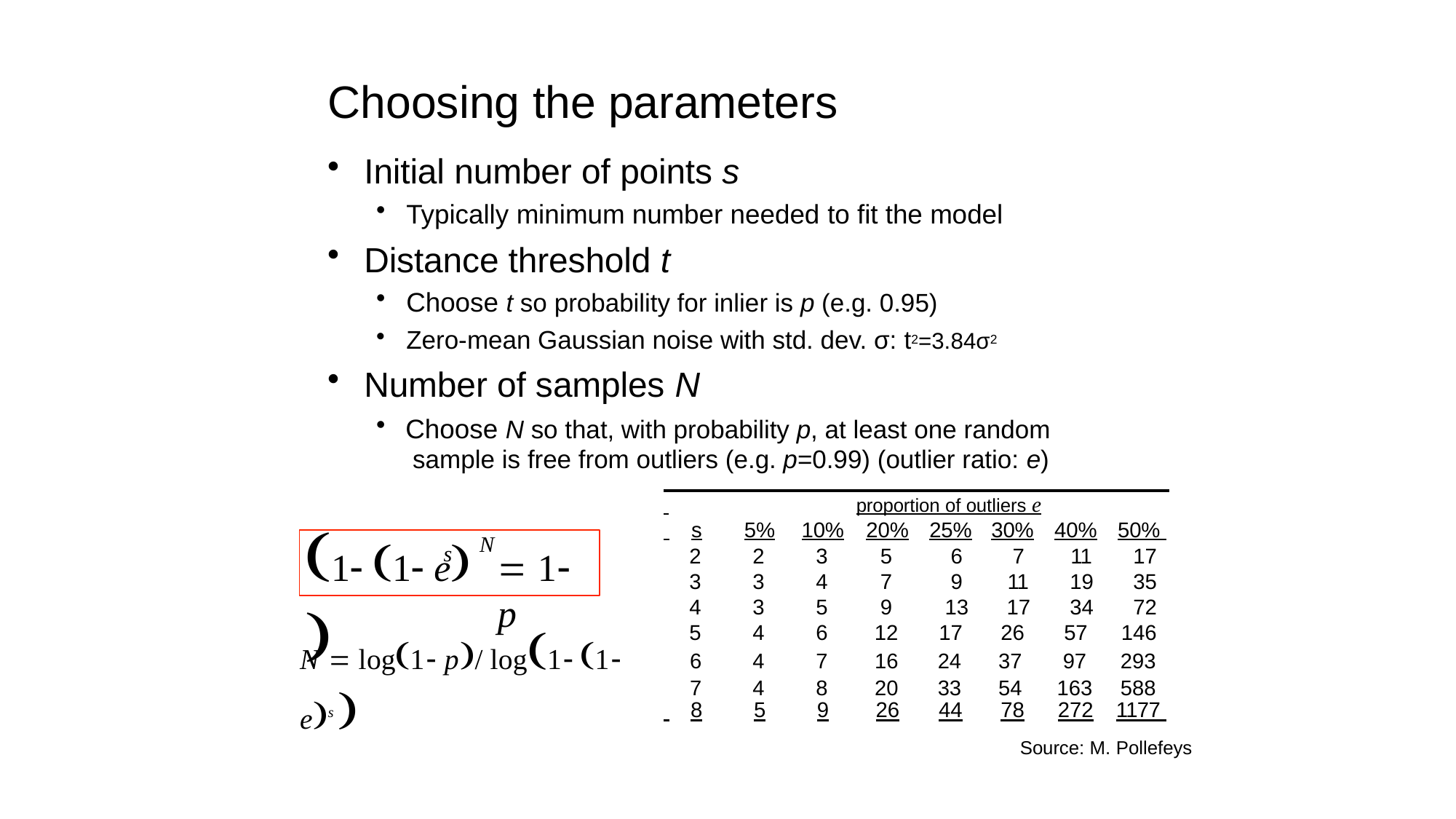

Choosing the parameters
Initial number of points s
Typically minimum number needed to fit the model
Distance threshold t
Choose t so probability for inlier is p (e.g. 0.95)
Zero-mean Gaussian noise with std. dev. σ: t2=3.84σ2
Number of samples N
Choose N so that, with probability p, at least one random  sample is free from outliers (e.g. p=0.99) (outlier ratio: e)
 	proportion of outliers e
 	s	5%	10%	20%	25%	30%	40%	50%

(1− (1− e) )
N

s
2
3
4
5
2
3
3
4
3
4
5
6
5	6	7	11	17
7	9	11	19	35
9	13	17	34	72
12	17	26	57	146
= 1− p
N = log(1− p)/ log(1− (1− e)s )
| 6 | 4 | 7 | 16 | 24 | 37 | 97 | 293 |
| --- | --- | --- | --- | --- | --- | --- | --- |
| 7 | 4 | 8 | 20 | 33 | 54 | 163 | 588 |
 	8	5	9	26	44	78	272	1177
Source: M. Pollefeys